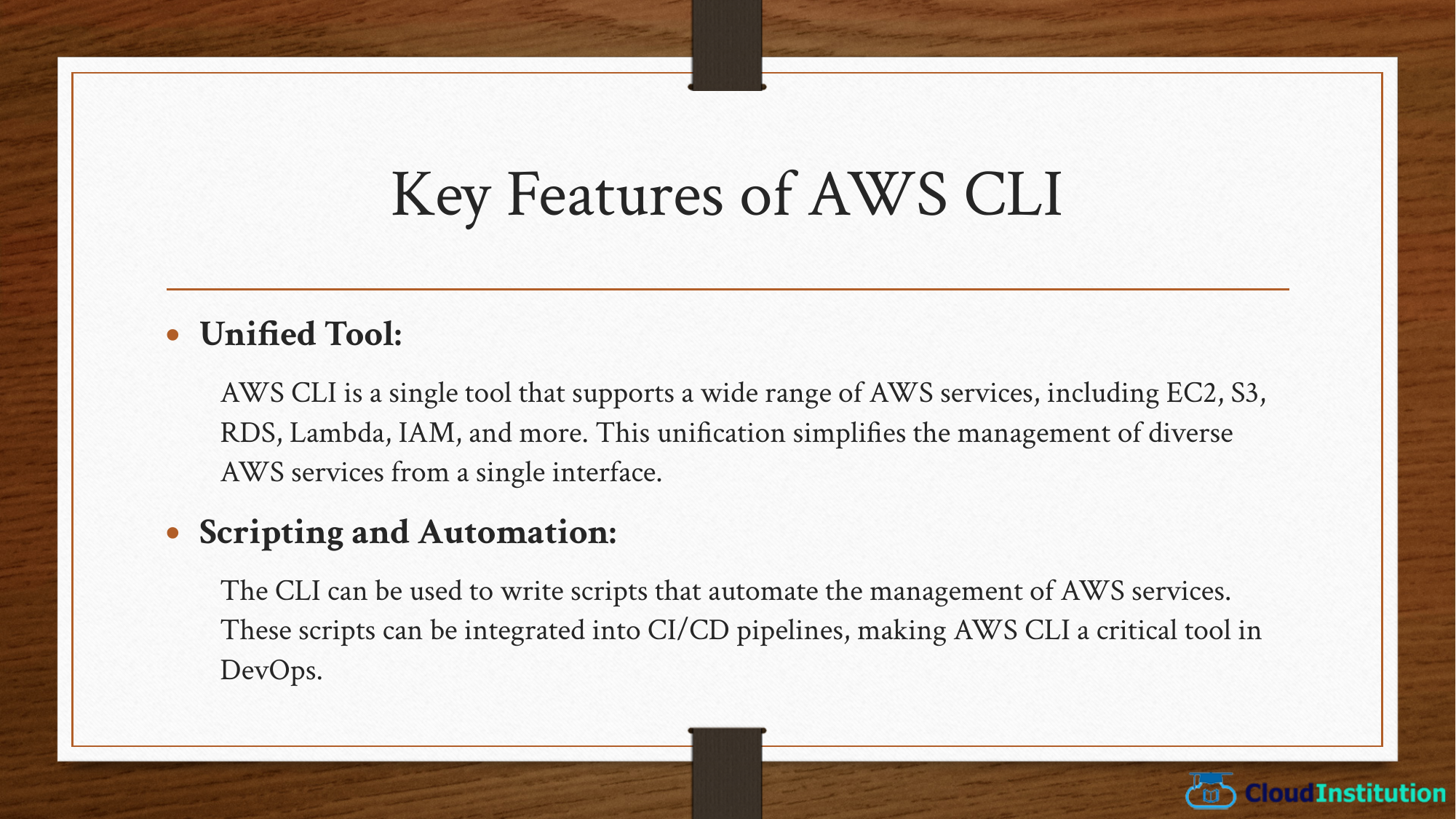

# Key Features of AWS CLI
Unified Tool:
AWS CLI is a single tool that supports a wide range of AWS services, including EC2, S3, RDS, Lambda, IAM, and more. This unification simplifies the management of diverse AWS services from a single interface.
Scripting and Automation:
The CLI can be used to write scripts that automate the management of AWS services. These scripts can be integrated into CI/CD pipelines, making AWS CLI a critical tool in DevOps.